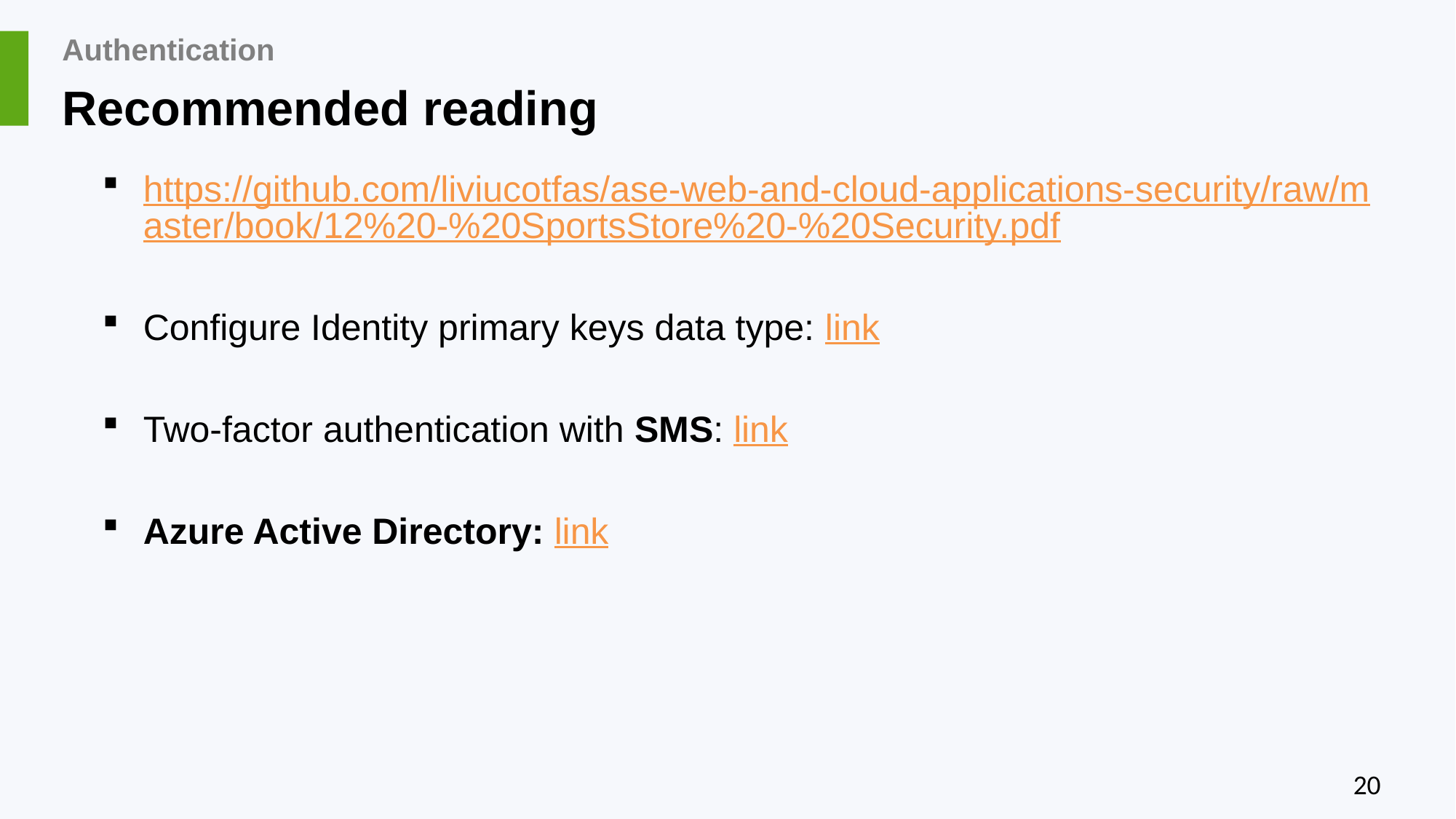

# Authentication
Recommended reading
https://github.com/liviucotfas/ase-web-and-cloud-applications-security/raw/master/book/12%20-%20SportsStore%20-%20Security.pdf

Configure Identity primary keys data type: link

Two-factor authentication with SMS: link

Azure Active Directory: link